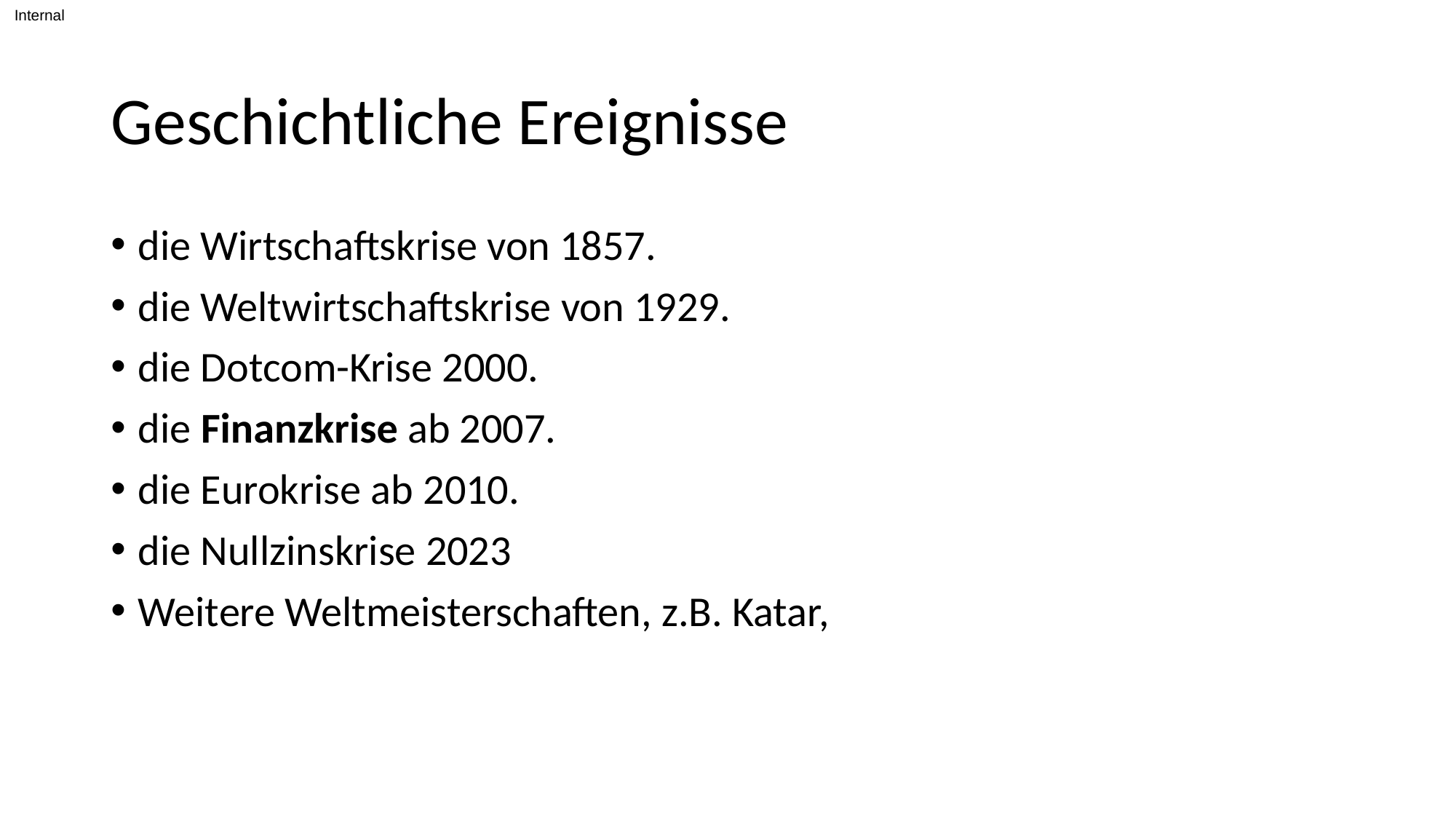

# Geschichtliche Ereignisse
die Wirtschaftskrise von 1857.
die Weltwirtschaftskrise von 1929.
die Dotcom-Krise 2000.
die Finanzkrise ab 2007.
die Eurokrise ab 2010.
die Nullzinskrise 2023
Weitere Weltmeisterschaften, z.B. Katar,